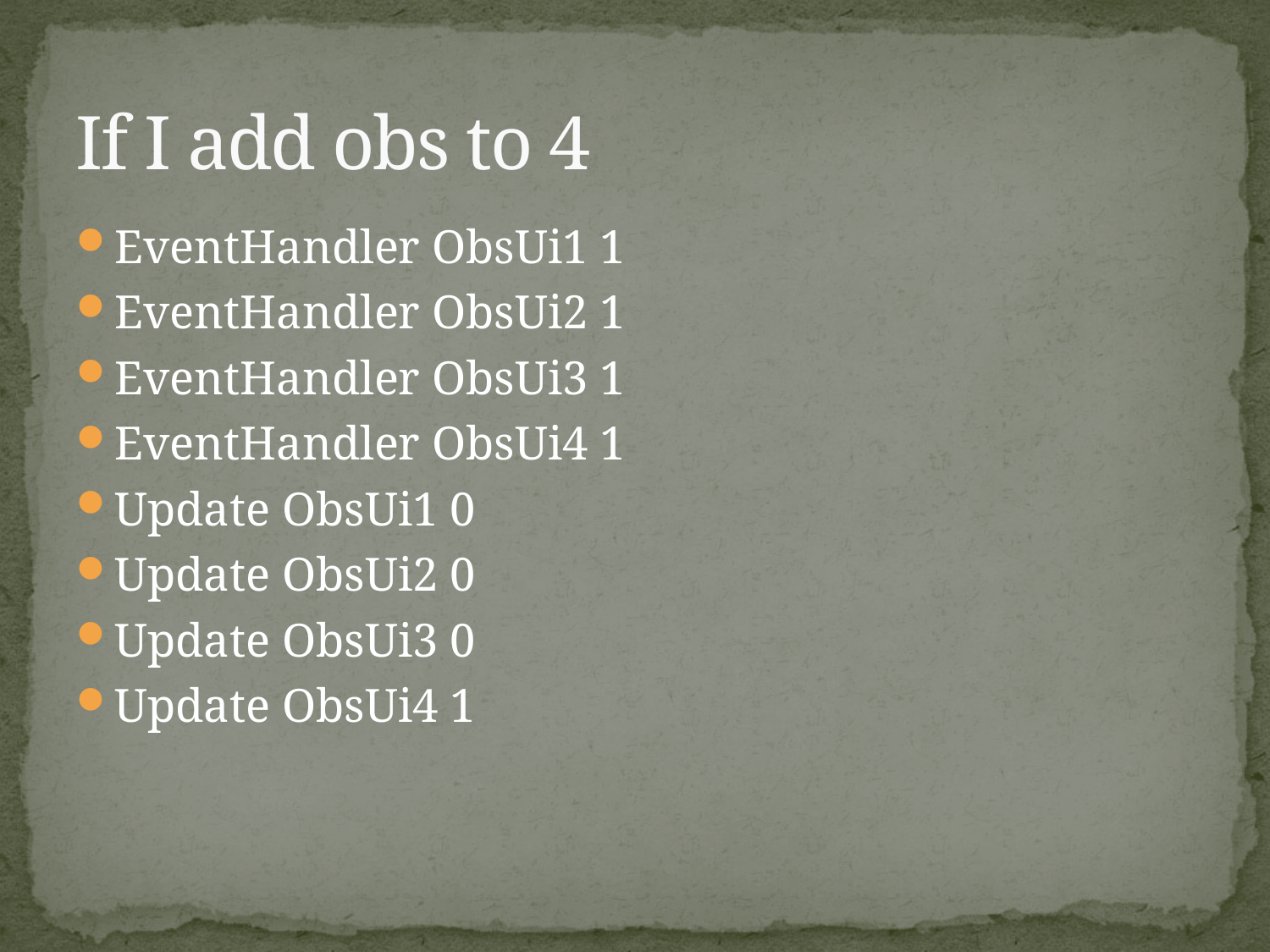

# If I add obs to 4
EventHandler ObsUi1 1
EventHandler ObsUi2 1
EventHandler ObsUi3 1
EventHandler ObsUi4 1
Update ObsUi1 0
Update ObsUi2 0
Update ObsUi3 0
Update ObsUi4 1